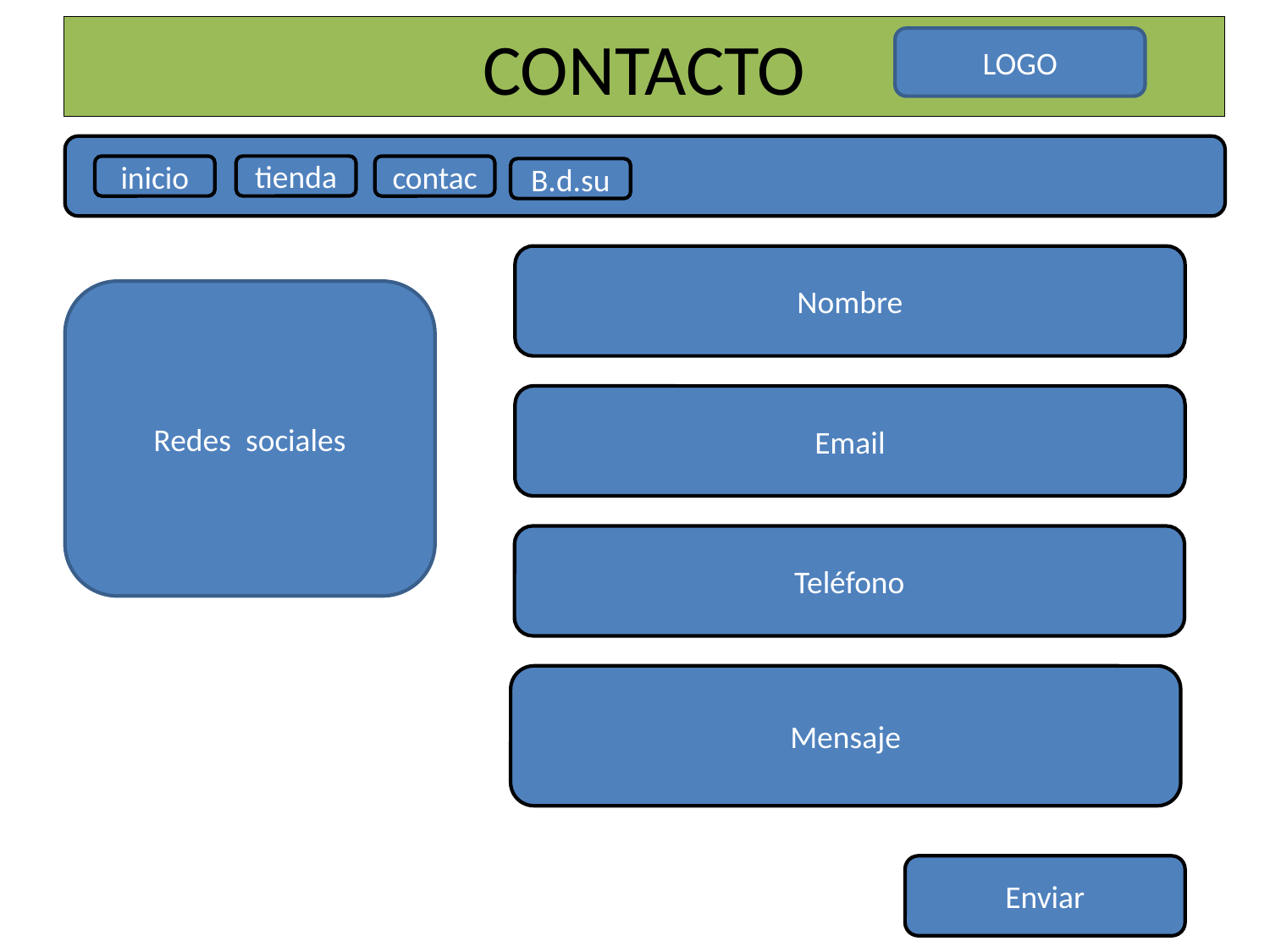

# CONTACTO
LOGO

tienda
inicio
contac
B.d.su
Nombre
Redes  sociales
Email
Teléfono
Mensaje
Enviar